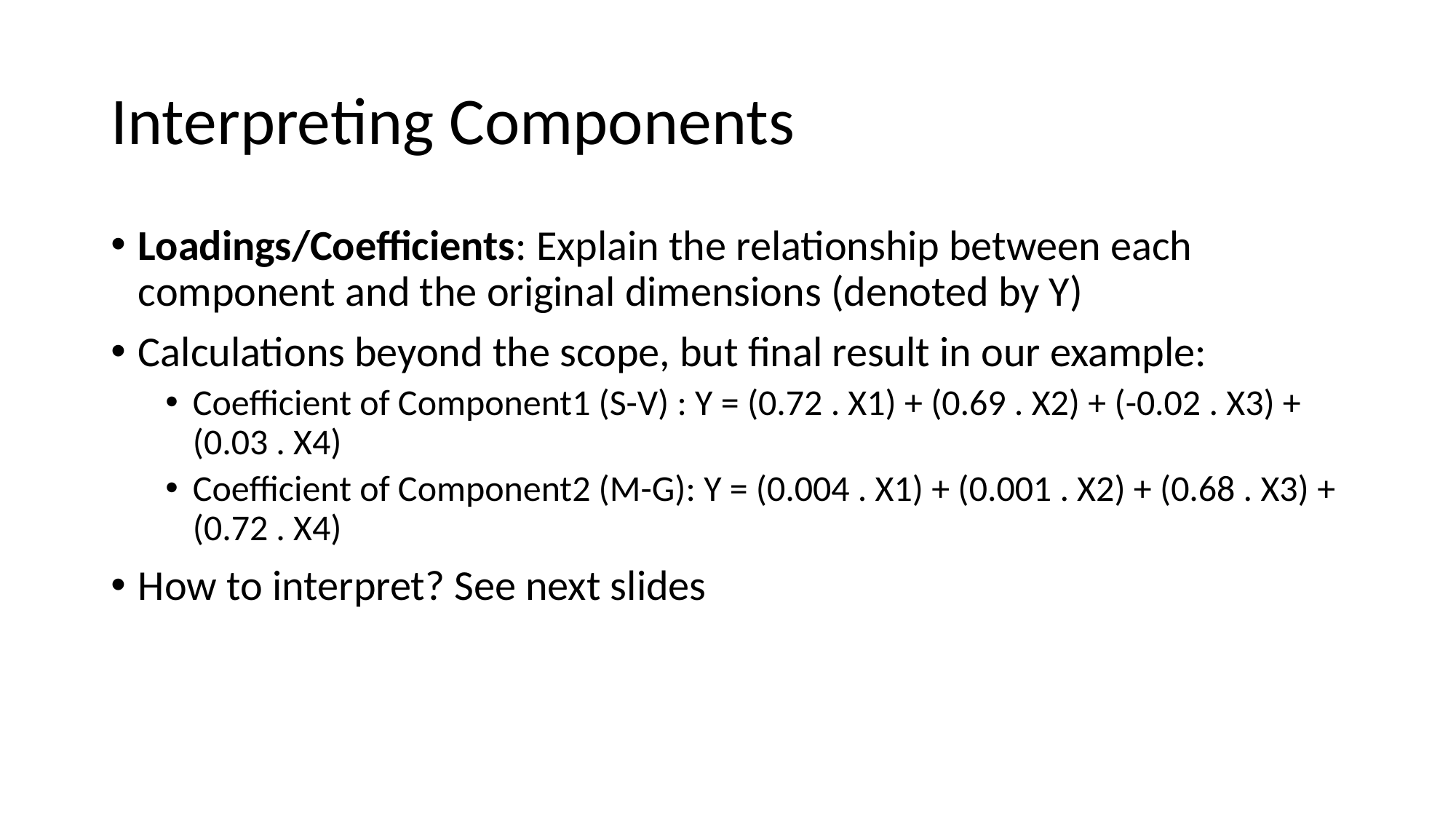

# Interpreting Components
Loadings/Coefficients: Explain the relationship between each component and the original dimensions (denoted by Y)
Calculations beyond the scope, but final result in our example:
Coefficient of Component1 (S-V) : Y = (0.72 . X1) + (0.69 . X2) + (-0.02 . X3) + (0.03 . X4)
Coefficient of Component2 (M-G): Y = (0.004 . X1) + (0.001 . X2) + (0.68 . X3) + (0.72 . X4)
How to interpret? See next slides